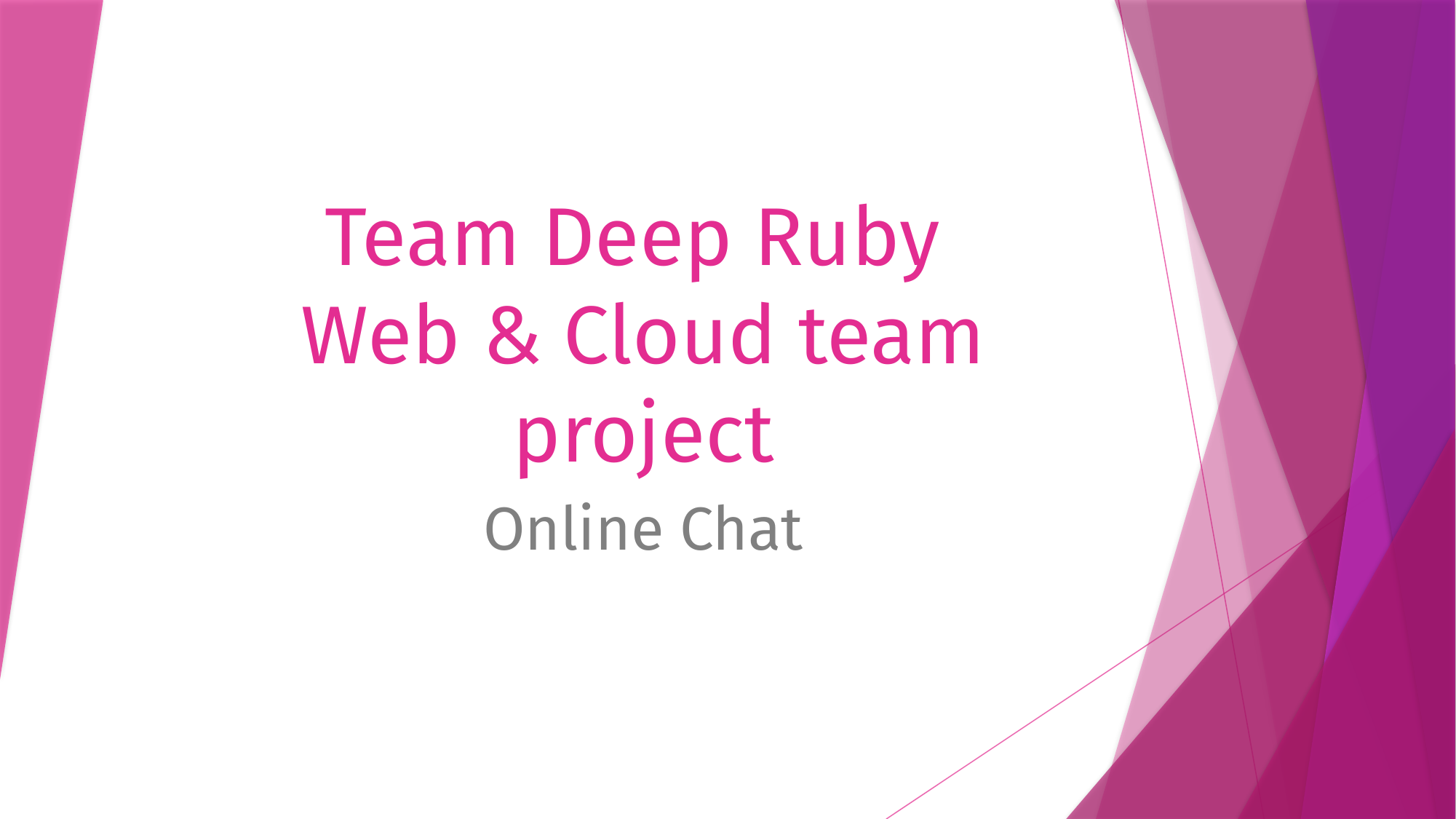

# Team Deep Ruby Web & Cloud team project
Online Chat